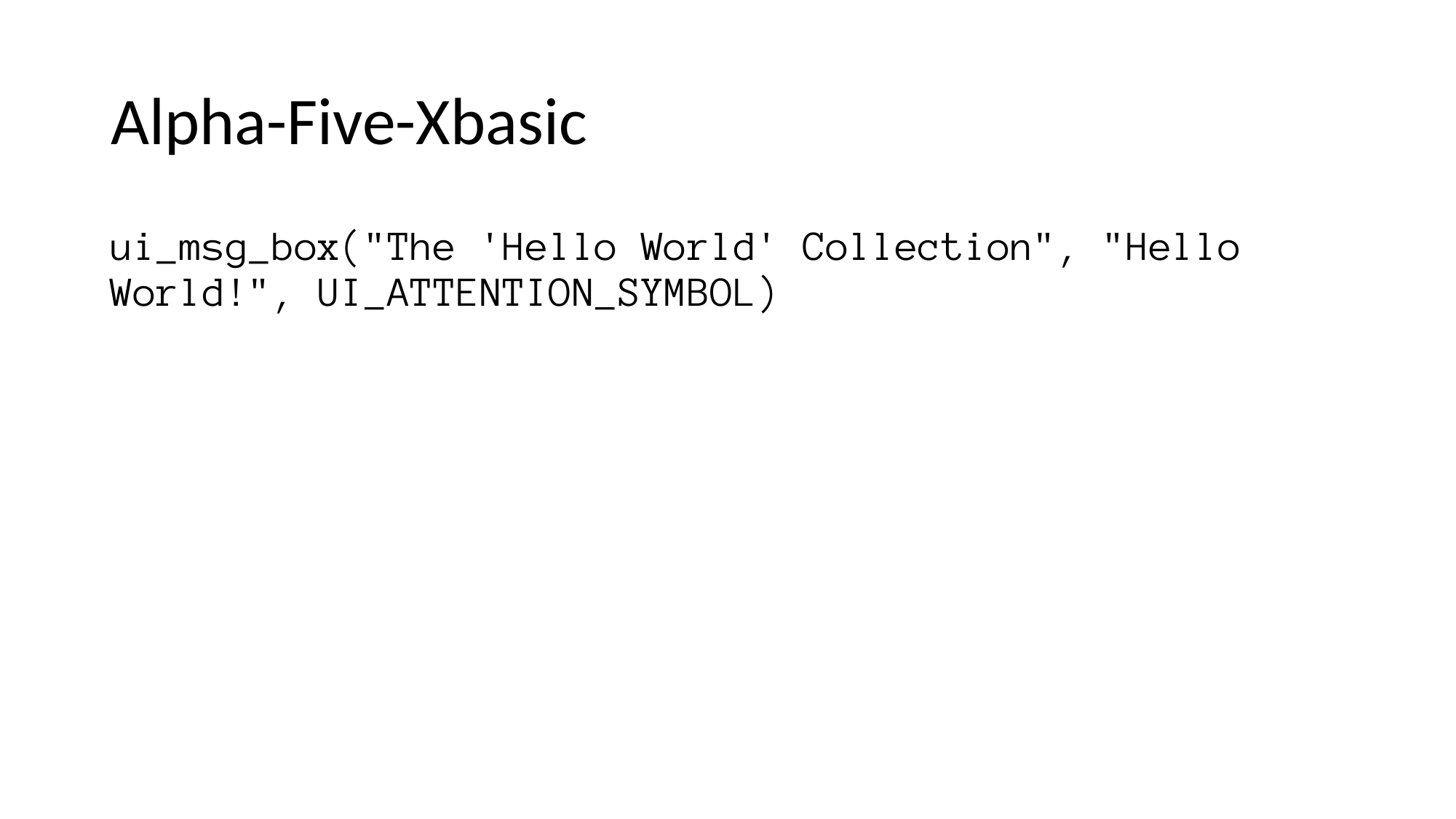

# Alpha-Five-Xbasic
ui_msg_box("The 'Hello World' Collection", "Hello World!", UI_ATTENTION_SYMBOL)